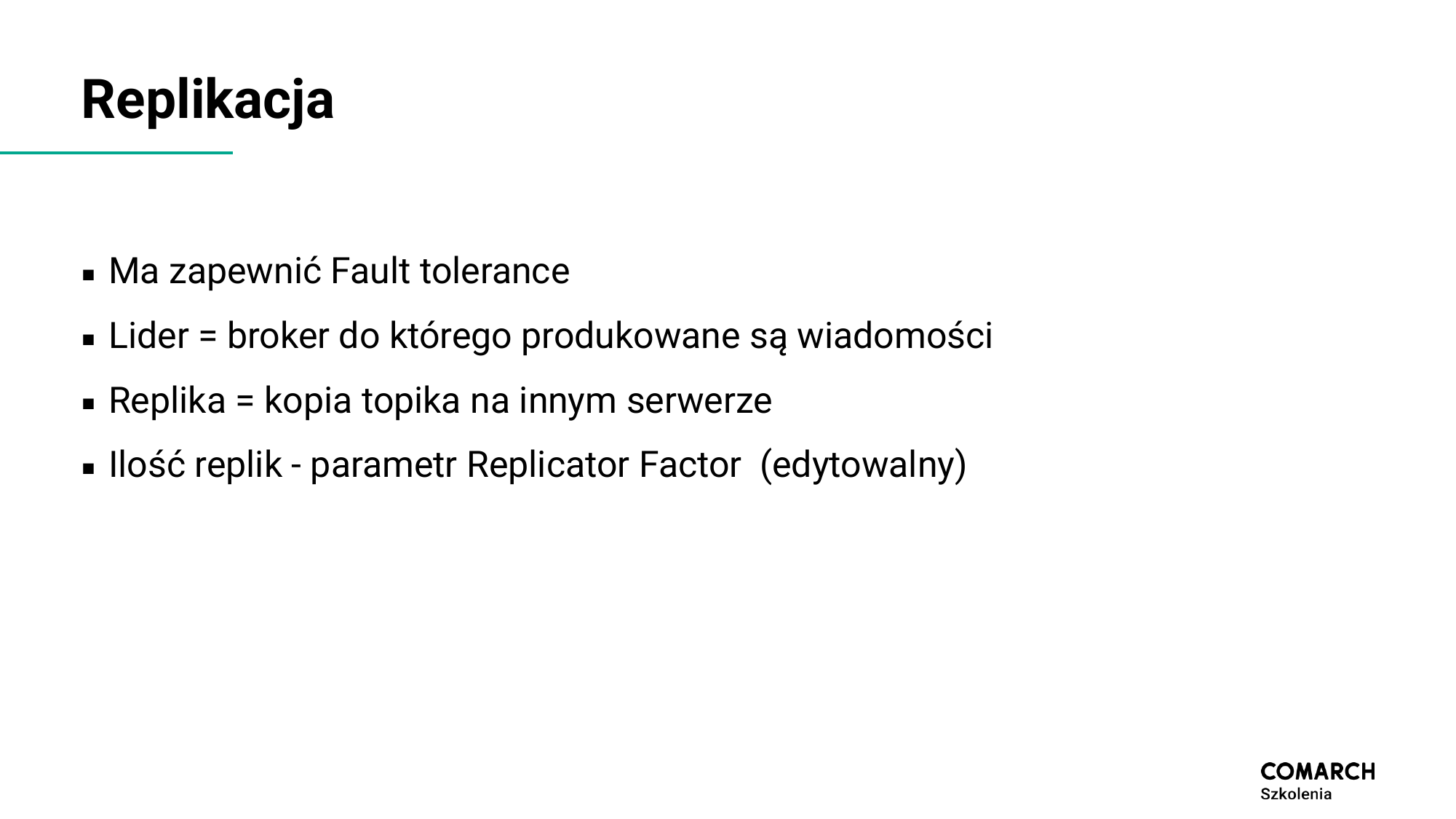

# Replikacja

Ma zapewnić Fault tolerance
Lider = broker do którego produkowane są wiadomości
Replika = kopia topika na innym serwerze
Ilość replik - parametr Replicator Factor  (edytowalny)